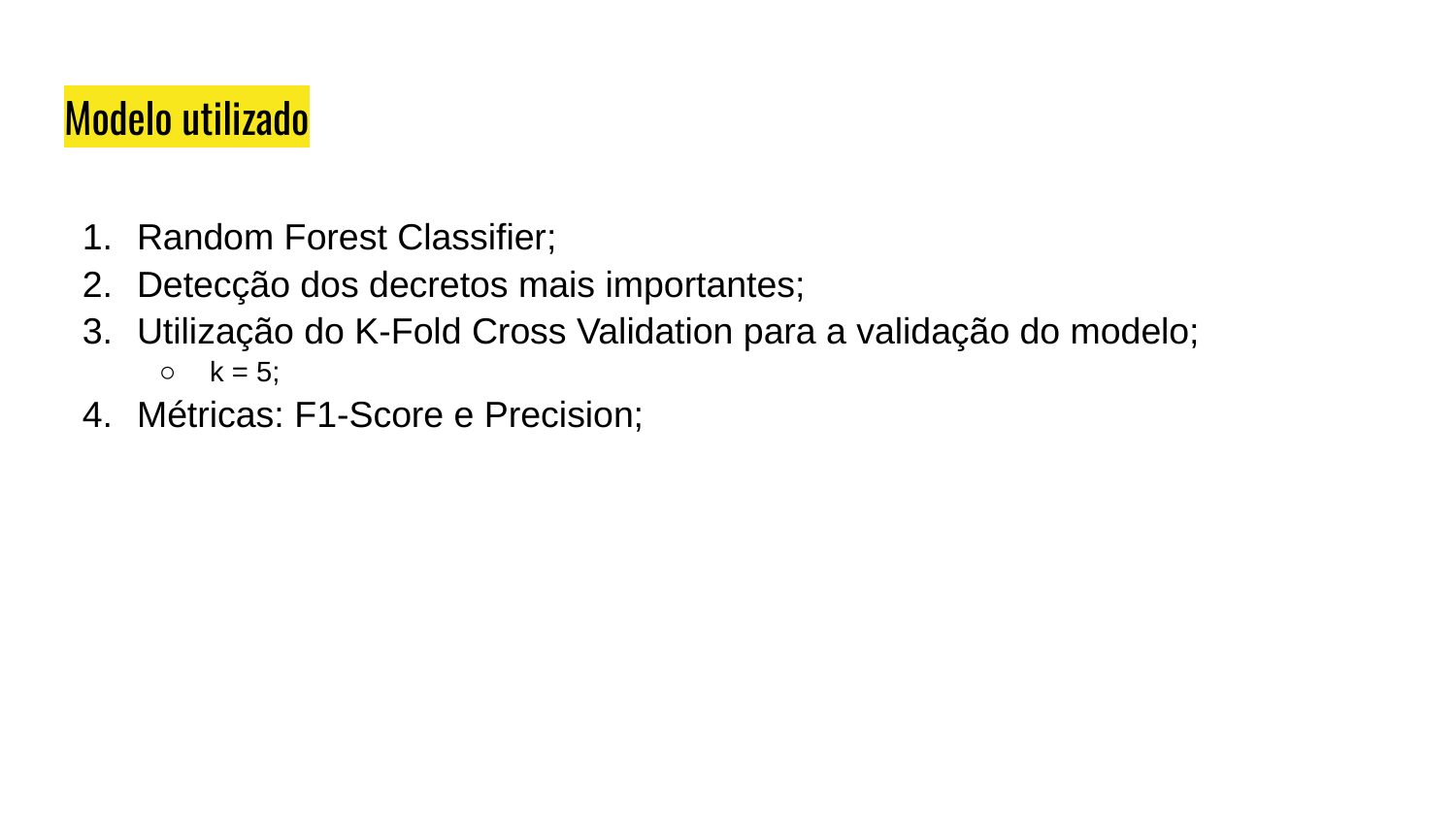

# Modelo utilizado
Random Forest Classifier;
Detecção dos decretos mais importantes;
Utilização do K-Fold Cross Validation para a validação do modelo;
k = 5;
Métricas: F1-Score e Precision;